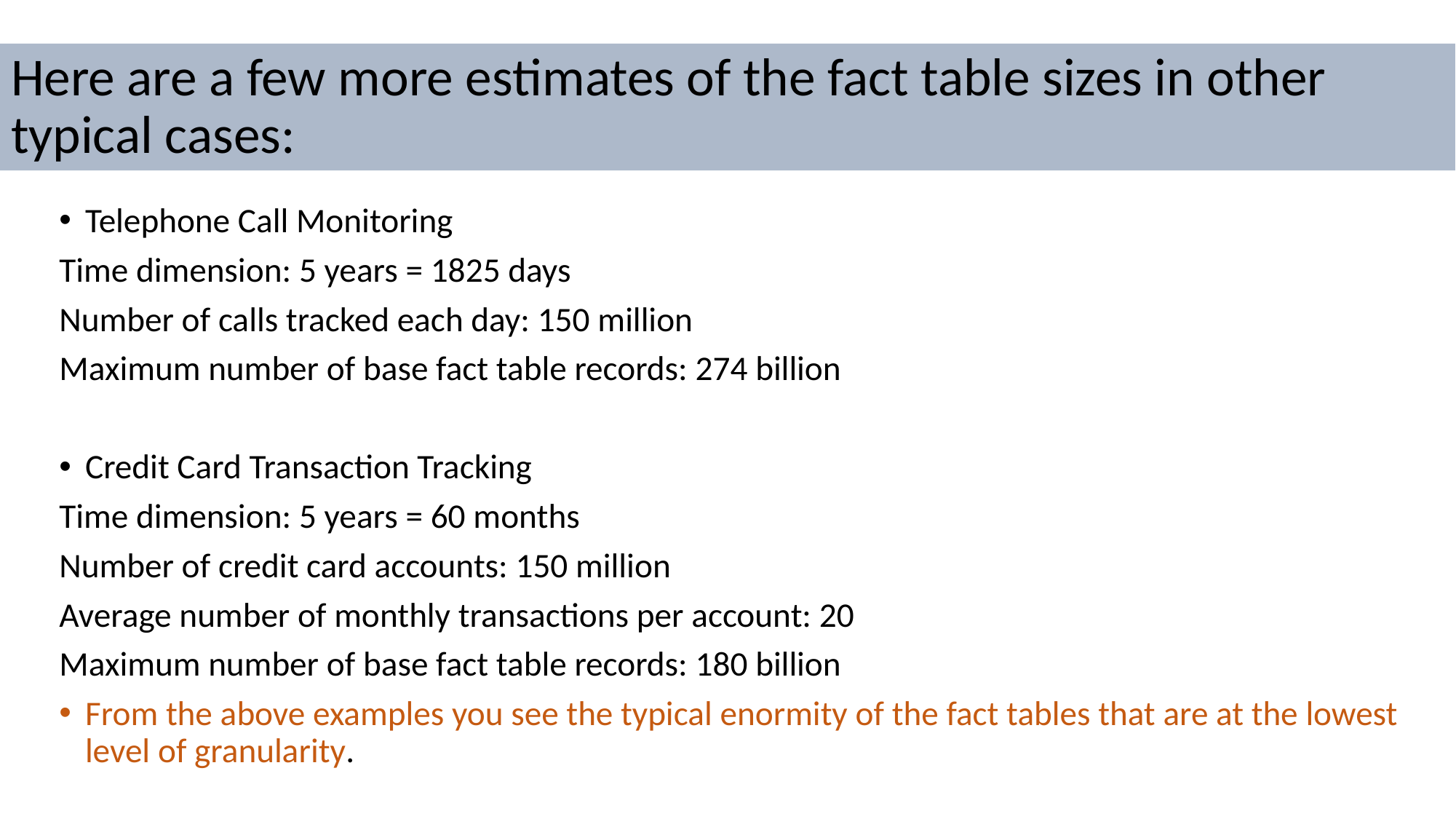

# Here are a few more estimates of the fact table sizes in other typical cases:
Telephone Call Monitoring
Time dimension: 5 years = 1825 days
Number of calls tracked each day: 150 million
Maximum number of base fact table records: 274 billion

Credit Card Transaction Tracking
Time dimension: 5 years = 60 months
Number of credit card accounts: 150 million
Average number of monthly transactions per account: 20
Maximum number of base fact table records: 180 billion
From the above examples you see the typical enormity of the fact tables that are at the lowest level of granularity.